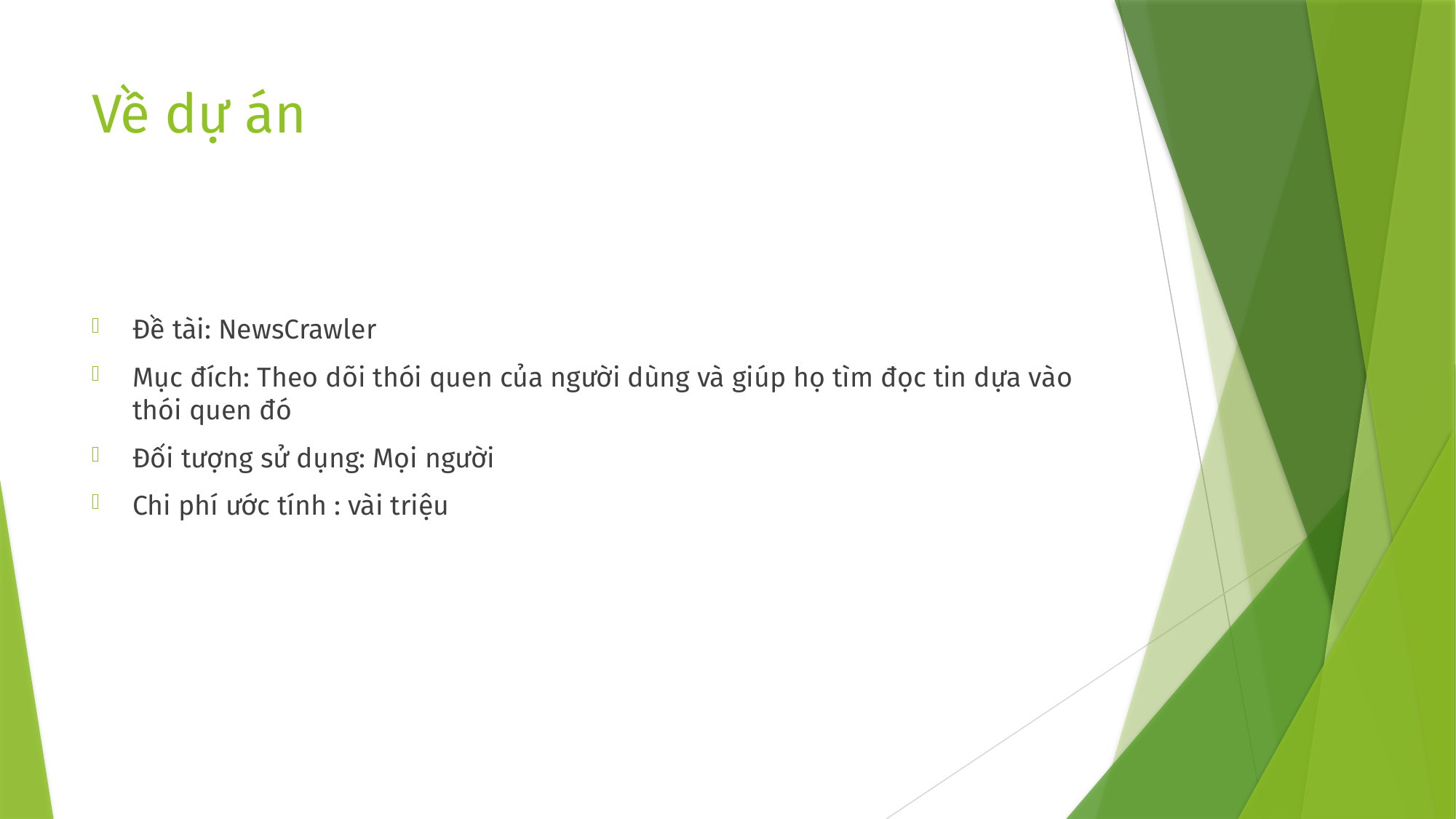

# Về dự án

Đề tài: NewsCrawler
Mục đích: Theo dõi thói quen của người dùng và giúp họ tìm đọc tin dựa vào thói quen đó
Đối tượng sử dụng: Mọi người
Chi phí ước tính : vài triệu